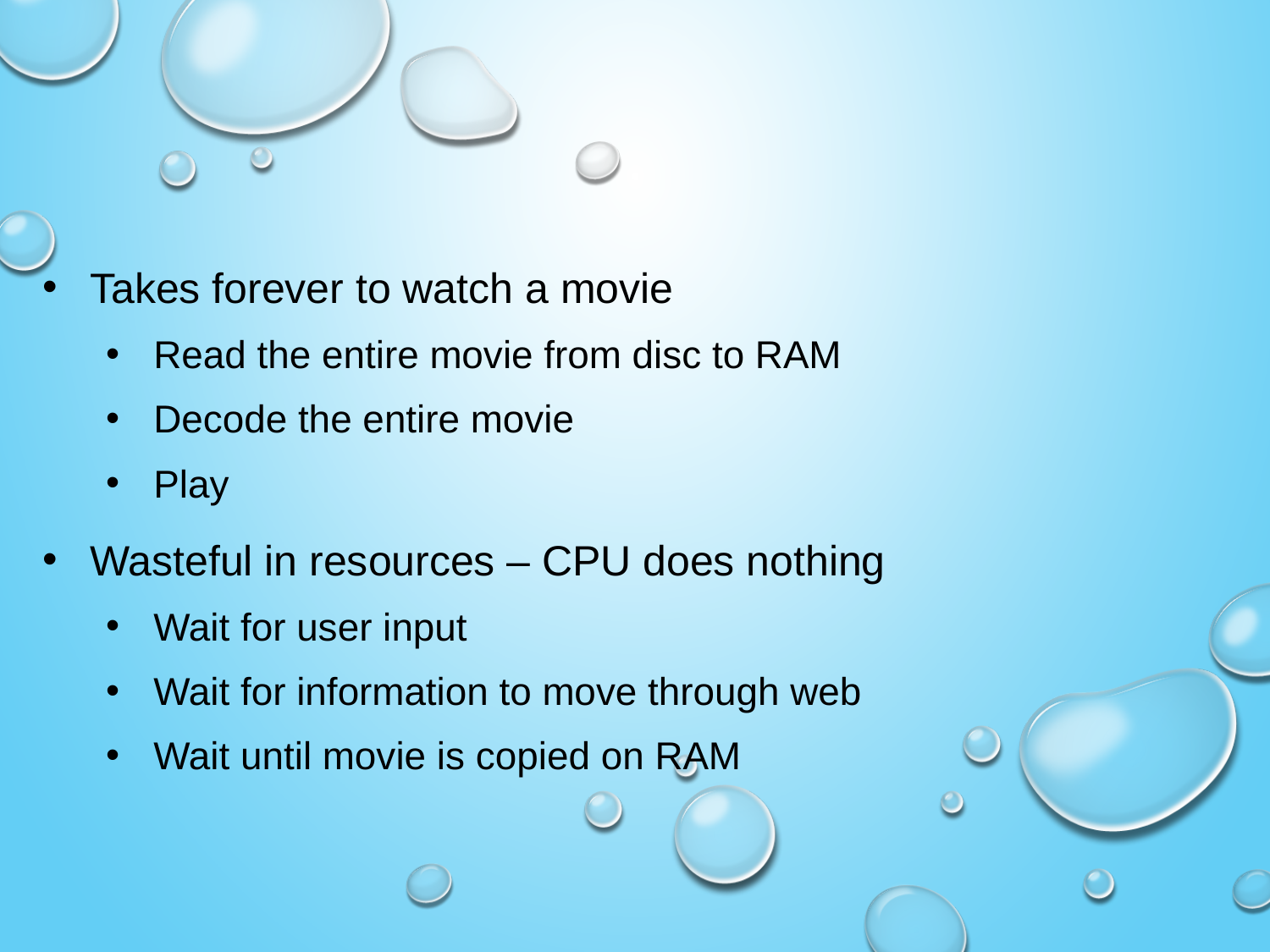

Takes forever to watch a movie
Read the entire movie from disc to RAM
Decode the entire movie
Play
Wasteful in resources – CPU does nothing
Wait for user input
Wait for information to move through web
Wait until movie is copied on RAM